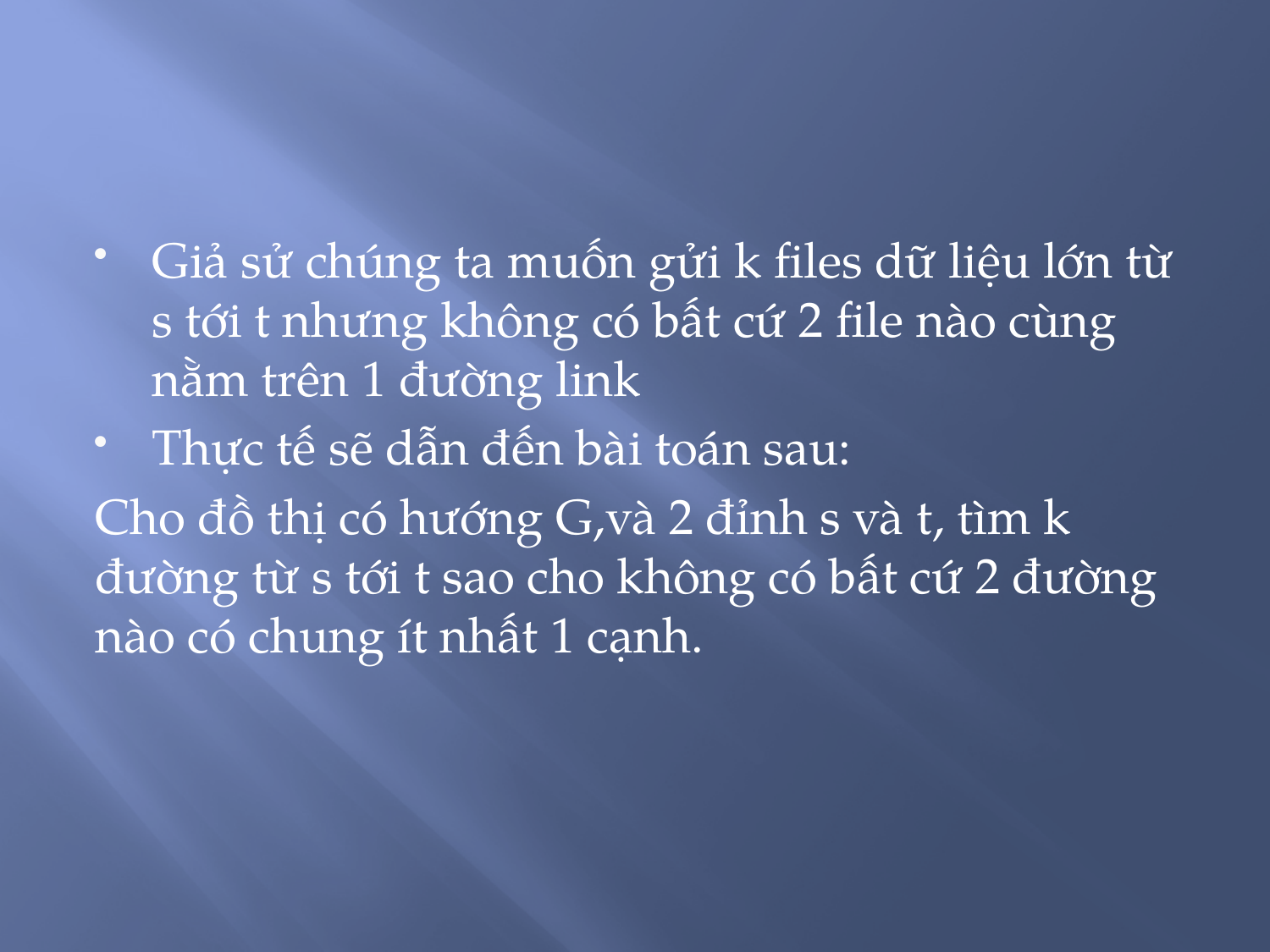

#
Giả sử chúng ta muốn gửi k files dữ liệu lớn từ s tới t nhưng không có bất cứ 2 file nào cùng nằm trên 1 đường link
Thực tế sẽ dẫn đến bài toán sau:
Cho đồ thị có hướng G,và 2 đỉnh s và t, tìm k đường từ s tới t sao cho không có bất cứ 2 đường nào có chung ít nhất 1 cạnh.